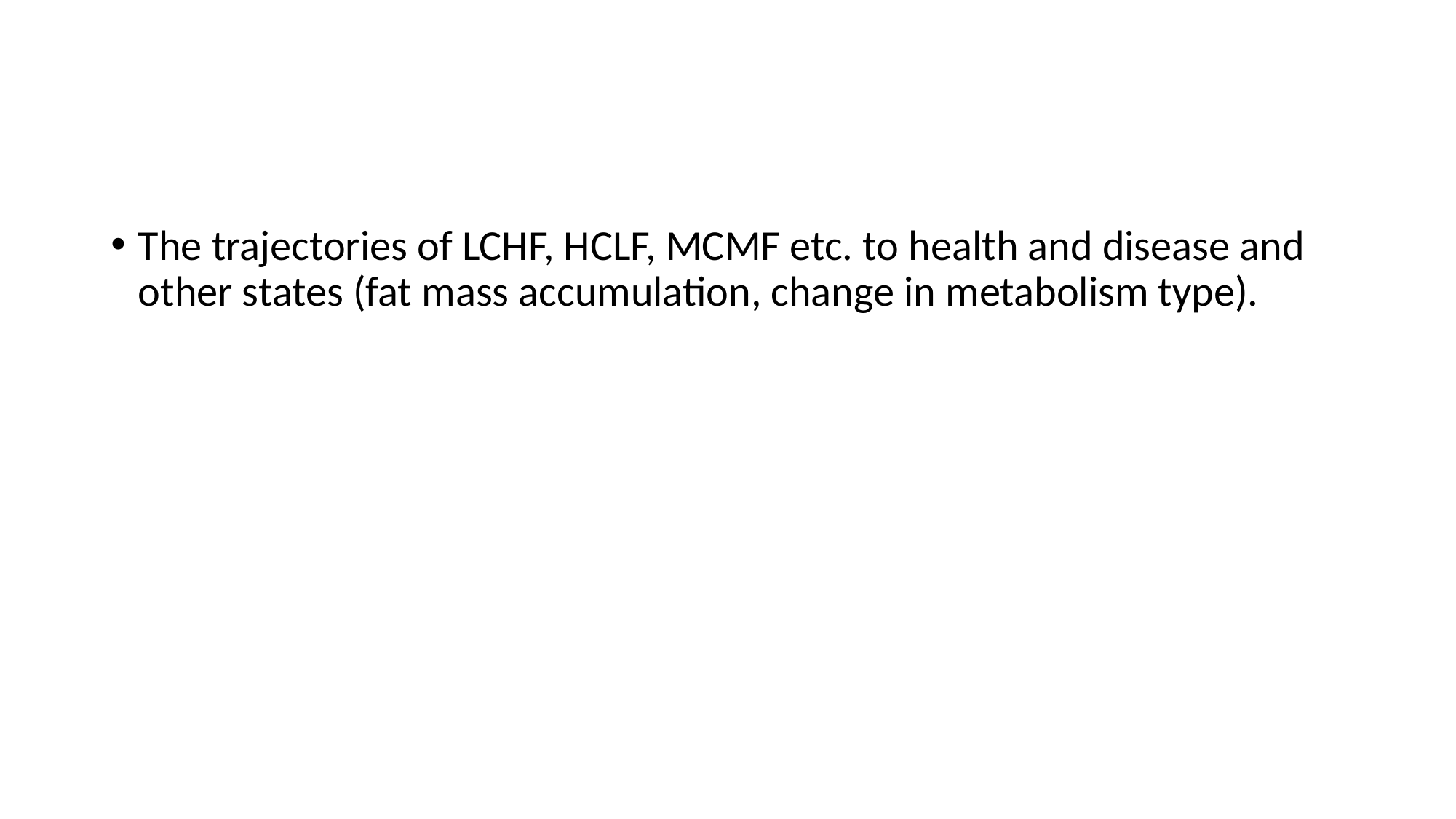

#
The trajectories of LCHF, HCLF, MCMF etc. to health and disease and other states (fat mass accumulation, change in metabolism type).